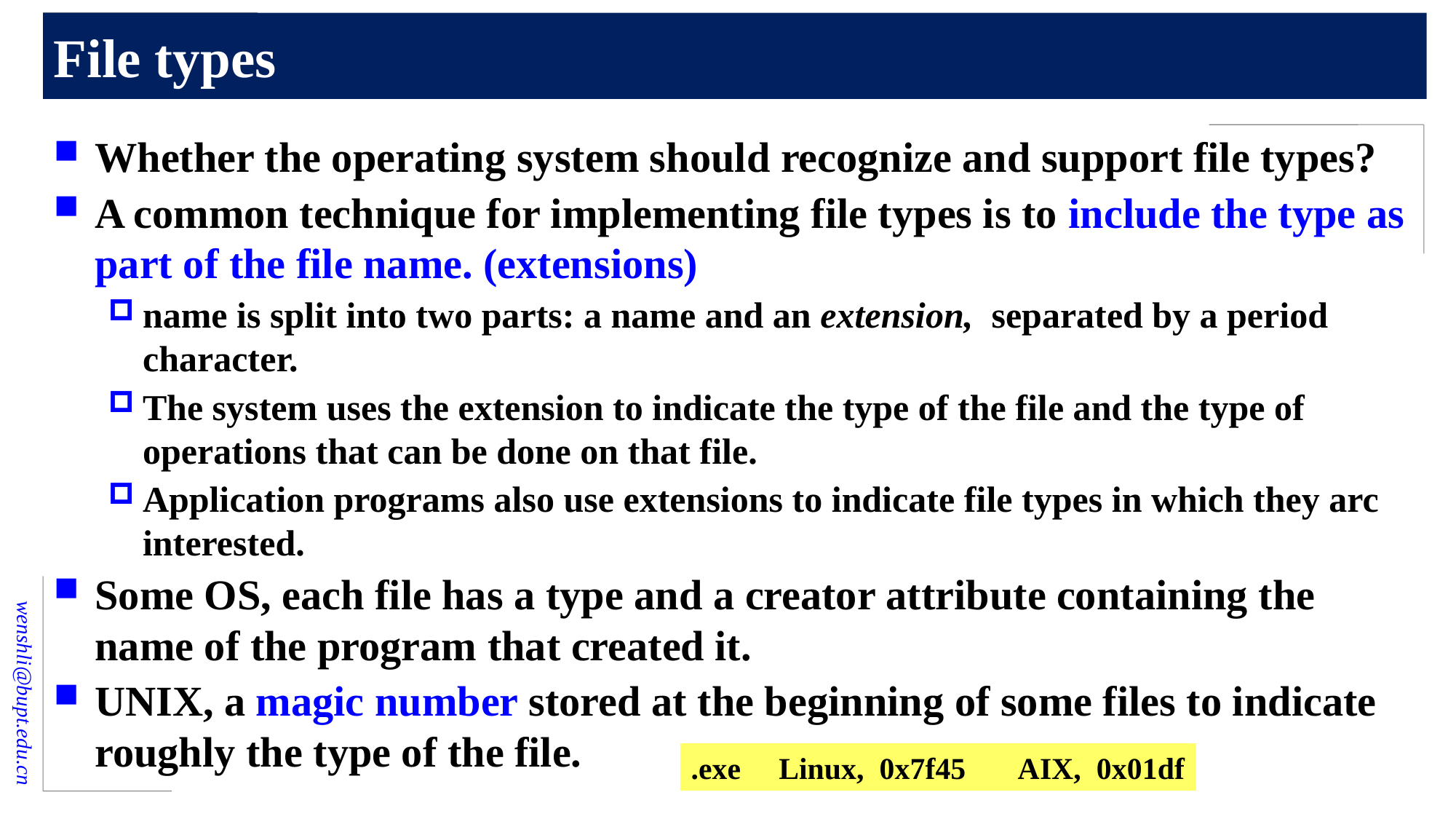

# File types
Whether the operating system should recognize and support file types?
A common technique for implementing file types is to include the type as part of the file name. (extensions)
name is split into two parts: a name and an extension,  separated by a period character.
The system uses the extension to indicate the type of the file and the type of operations that can be done on that file.
Application programs also use extensions to indicate file types in which they arc interested.
Some OS, each file has a type and a creator attribute containing the name of the program that created it.
UNIX, a magic number stored at the beginning of some files to indicate roughly the type of the file.
.exe     Linux,  0x7f45       AIX,  0x01df
15